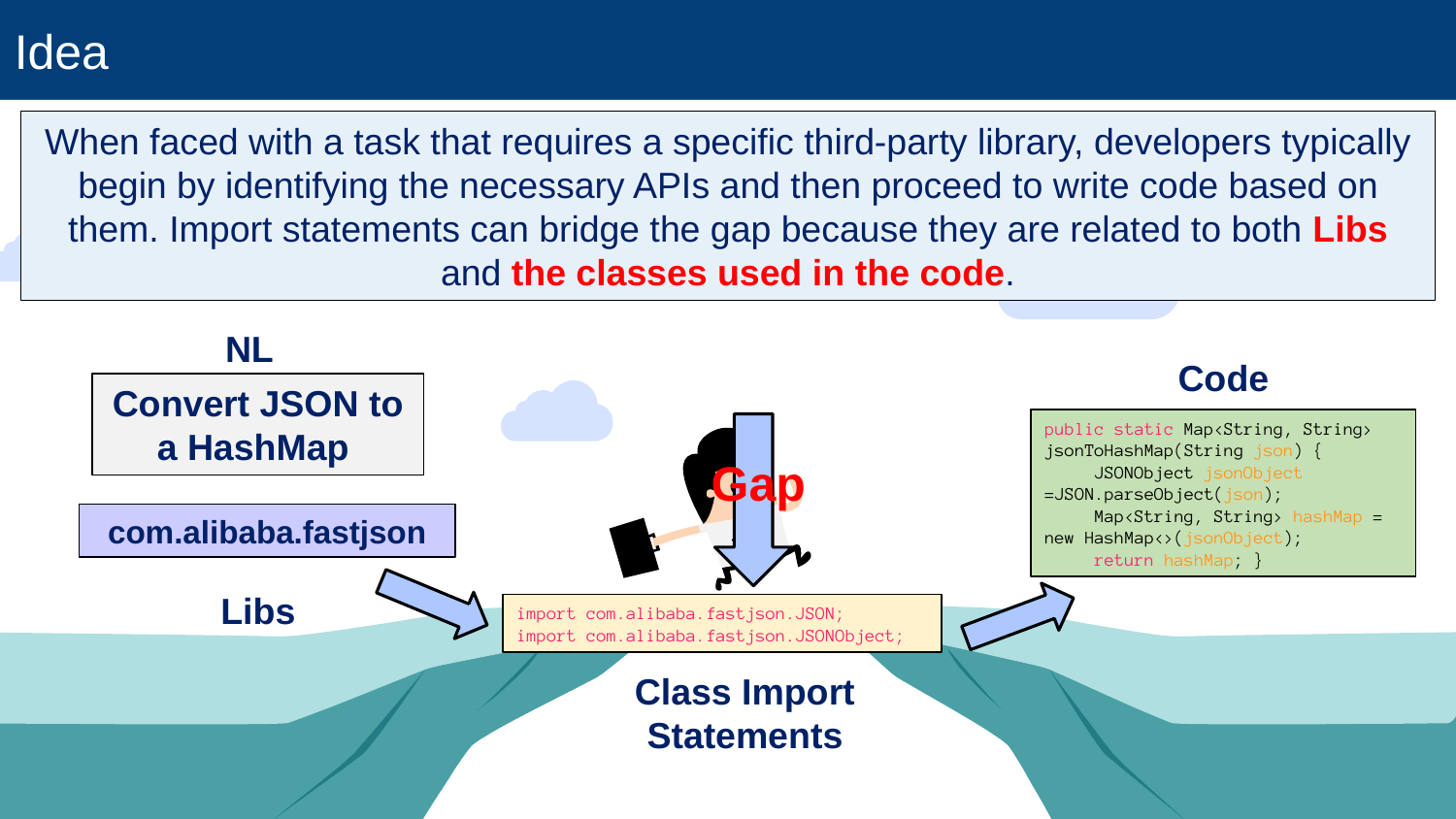

Idea
When faced with a task that requires a specific third-party library, developers typically begin by identifying the necessary APIs and then proceed to write code based on them. Import statements can bridge the gap because they are related to both Libs and the classes used in the code.

NL
Convert JSON to a HashMap
Libs
com.alibaba.fastjson
Code
public static Map<String, String> jsonToHashMap(String json) {
     JSONObject jsonObject =JSON.parseObject(json);
     Map<String, String> hashMap = new HashMap<>(jsonObject);
     return hashMap; }

Gap

import com.alibaba.fastjson.JSON;
import com.alibaba.fastjson.JSONObject;
Class Import Statements